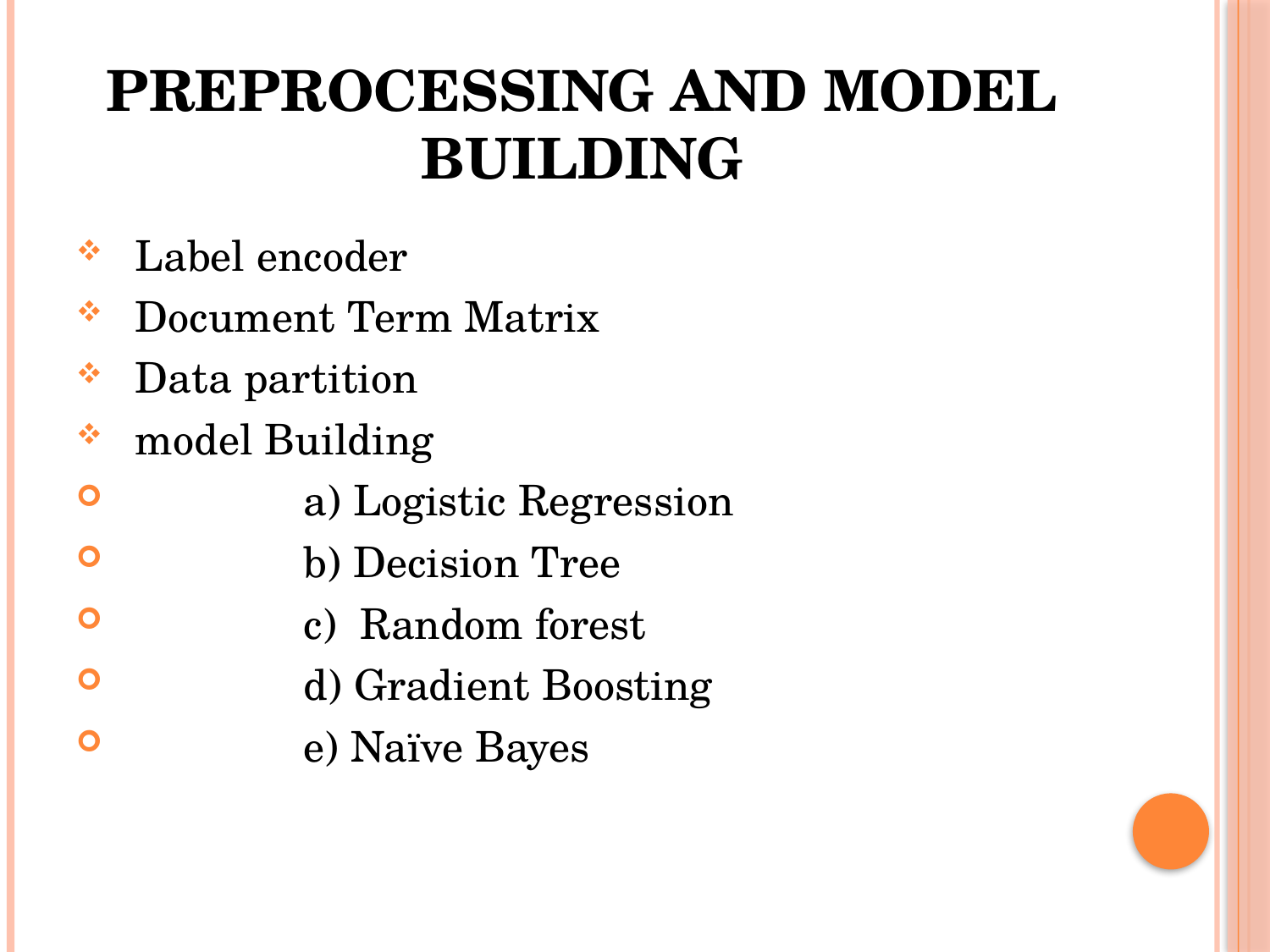

# Preprocessing and model building
 Label encoder
 Document Term Matrix
 Data partition
 model Building
                a) Logistic Regression
                b) Decision Tree
                c)  Random forest
                d) Gradient Boosting
                e) Naïve Bayes